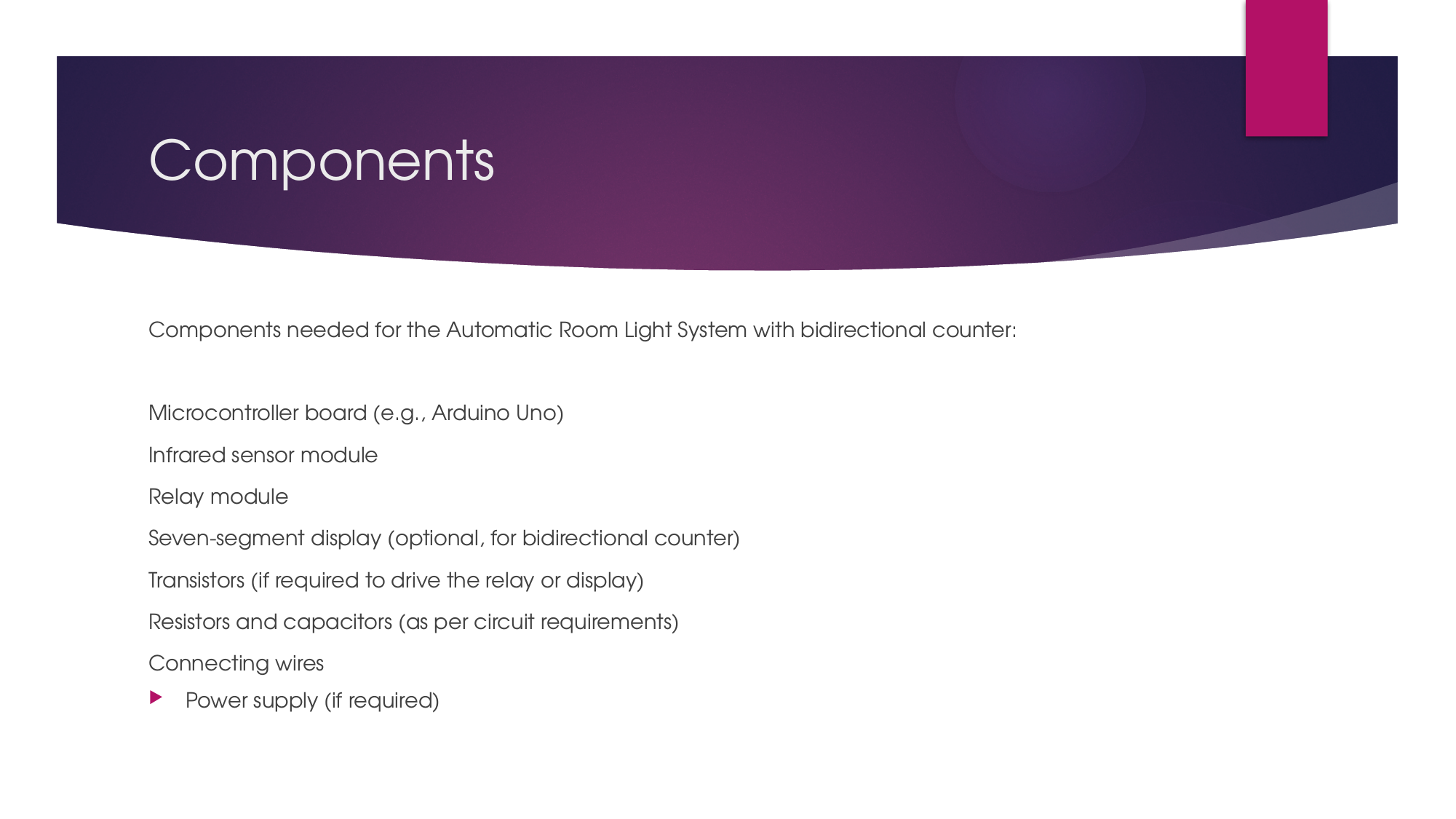

# Components
Components needed for the Automatic Room Light System with bidirectional counter:

Microcontroller board (e.g., Arduino Uno)
Infrared sensor module
Relay module
Seven-segment display (optional, for bidirectional counter)
Transistors (if required to drive the relay or display)
Resistors and capacitors (as per circuit requirements)
Connecting wires
Power supply (if required)